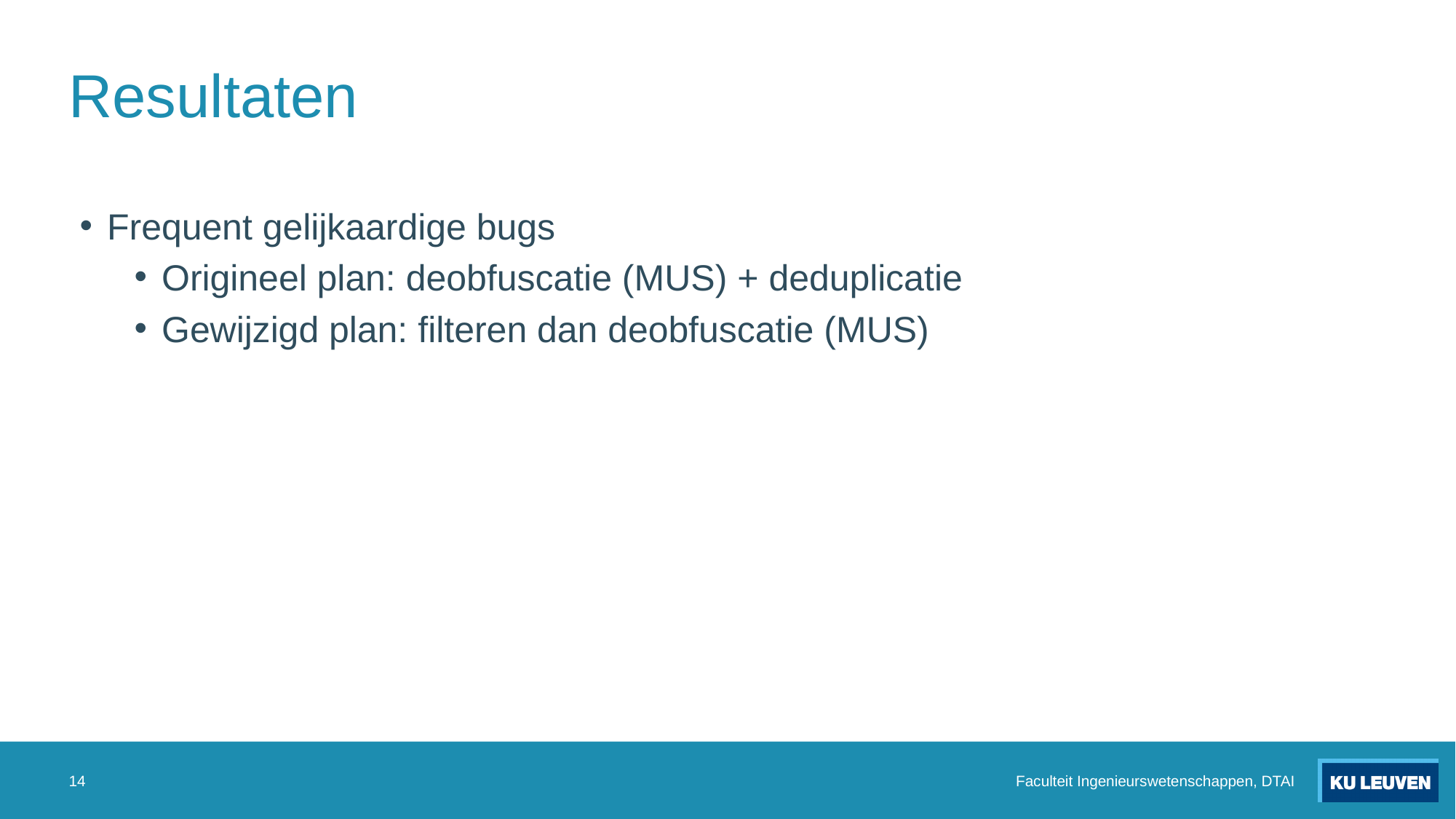

# Resultaten
Frequent gelijkaardige bugs
Origineel plan: deobfuscatie (MUS) + deduplicatie
Gewijzigd plan: filteren dan deobfuscatie (MUS)

14
Faculteit Ingenieurswetenschappen, DTAI